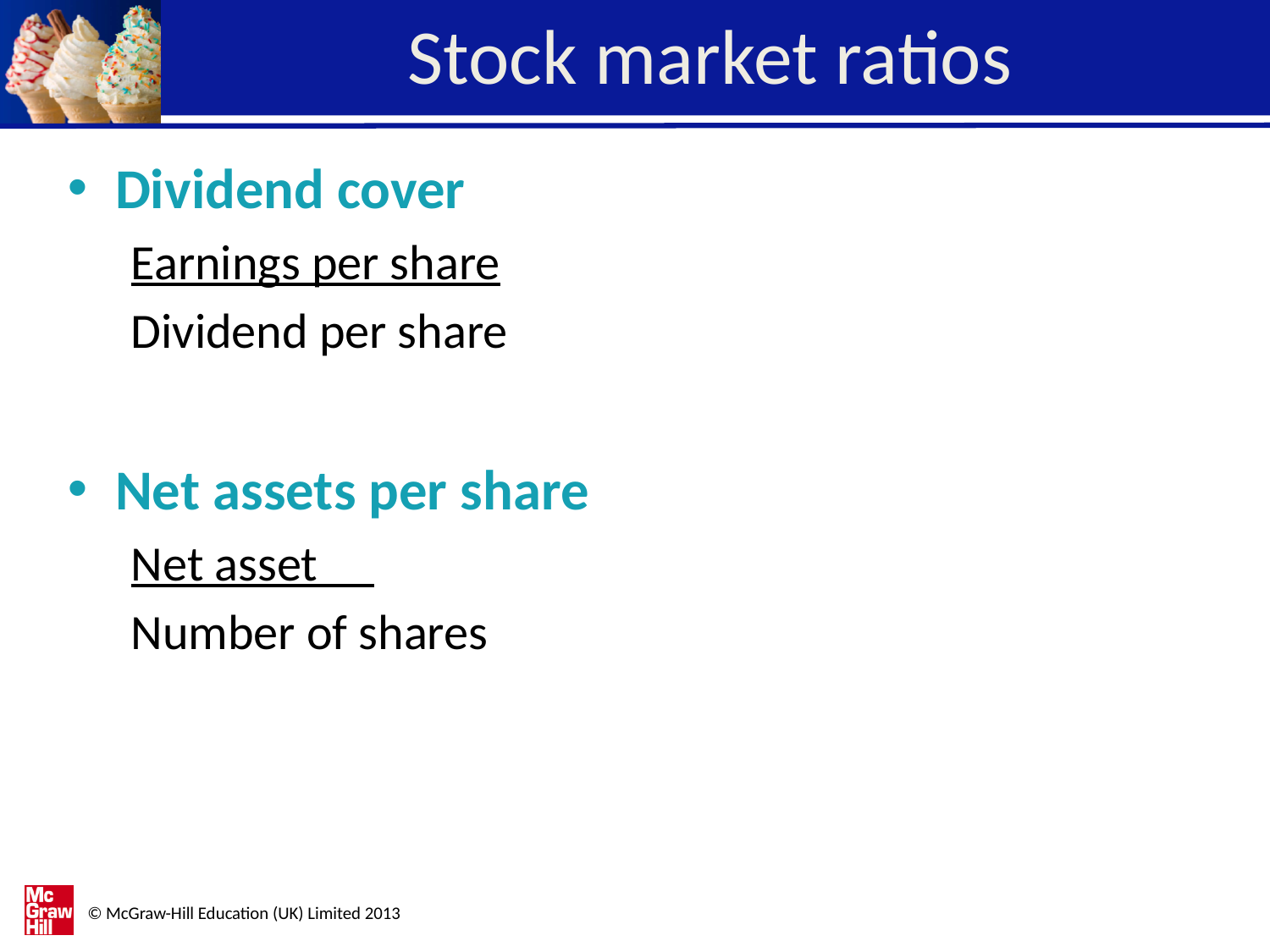

# Stock market ratios
Dividend cover
Earnings per share
Dividend per share

Net assets per share
Net asset
Number of shares